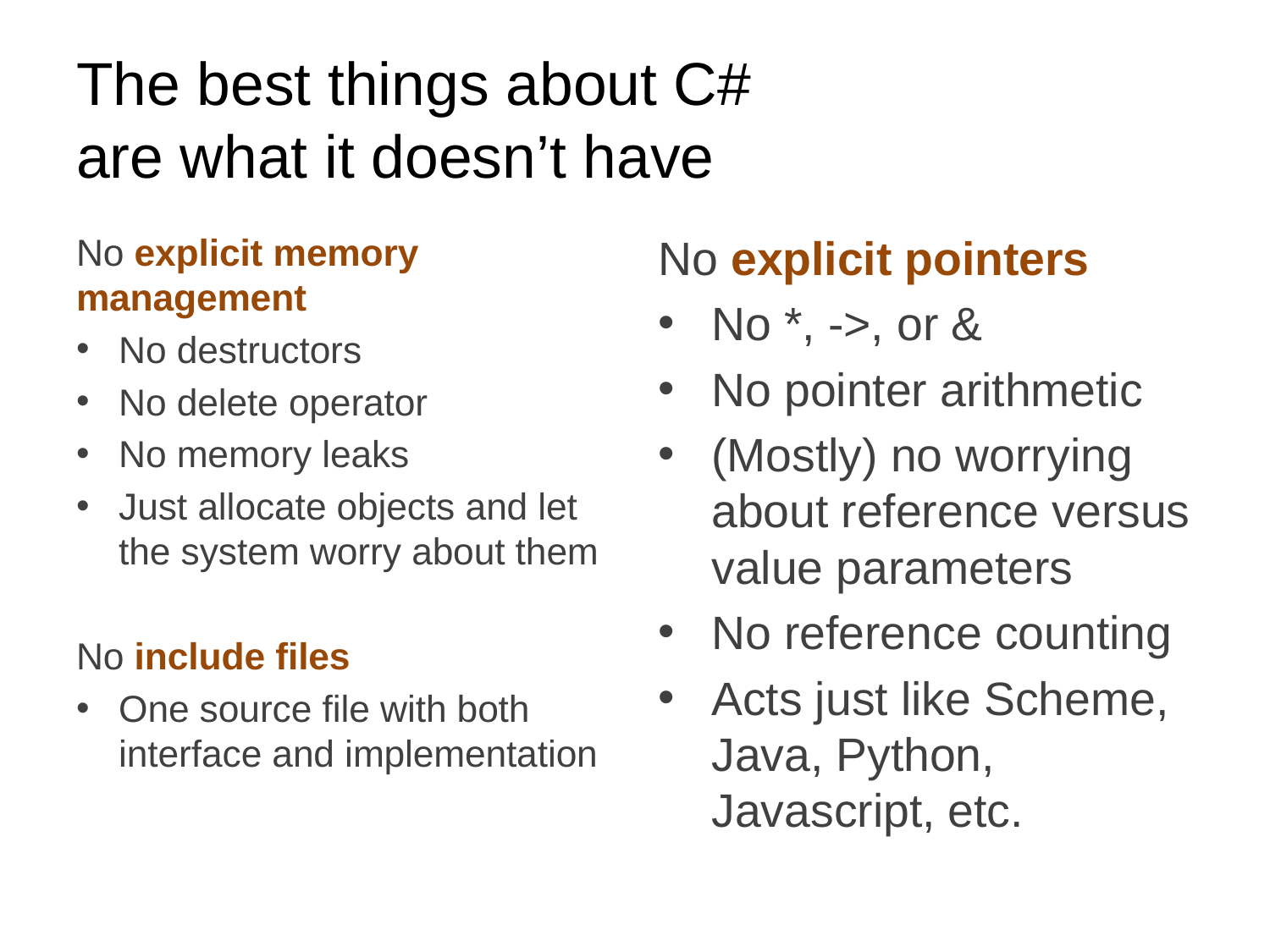

# The best things about C# are what it doesn’t have
No explicit memory management
No destructors
No delete operator
No memory leaks
Just allocate objects and let the system worry about them

No include files
One source file with both interface and implementation
No explicit pointers
No *, ->, or &
No pointer arithmetic
(Mostly) no worrying about reference versus value parameters
No reference counting
Acts just like Scheme, Java, Python, Javascript, etc.